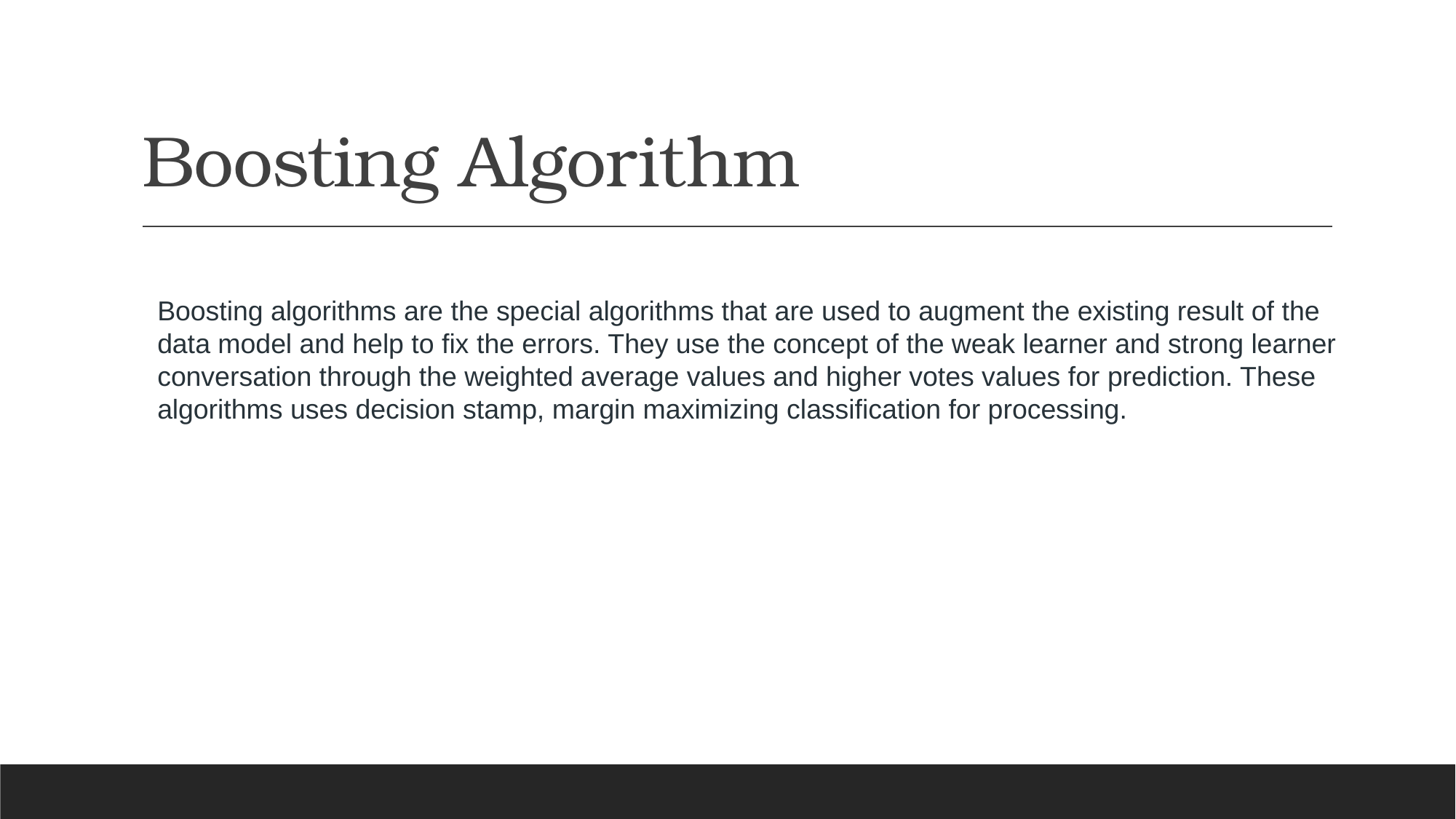

# Boosting Algorithm
Boosting algorithms are the special algorithms that are used to augment the existing result of the data model and help to fix the errors. They use the concept of the weak learner and strong learner conversation through the weighted average values and higher votes values for prediction. These algorithms uses decision stamp, margin maximizing classification for processing.